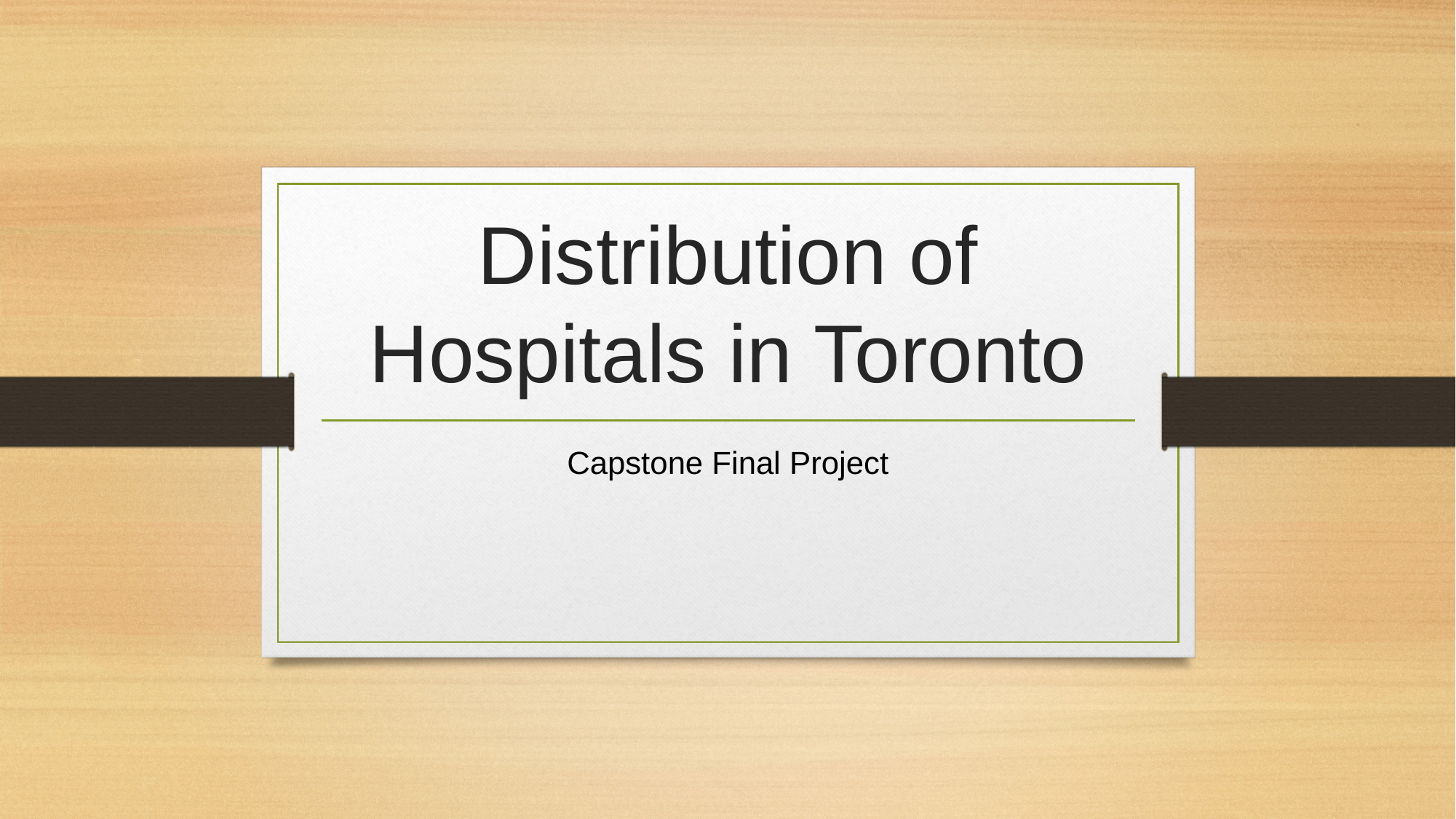

# Distribution of Hospitals in Toronto
Capstone Final Project